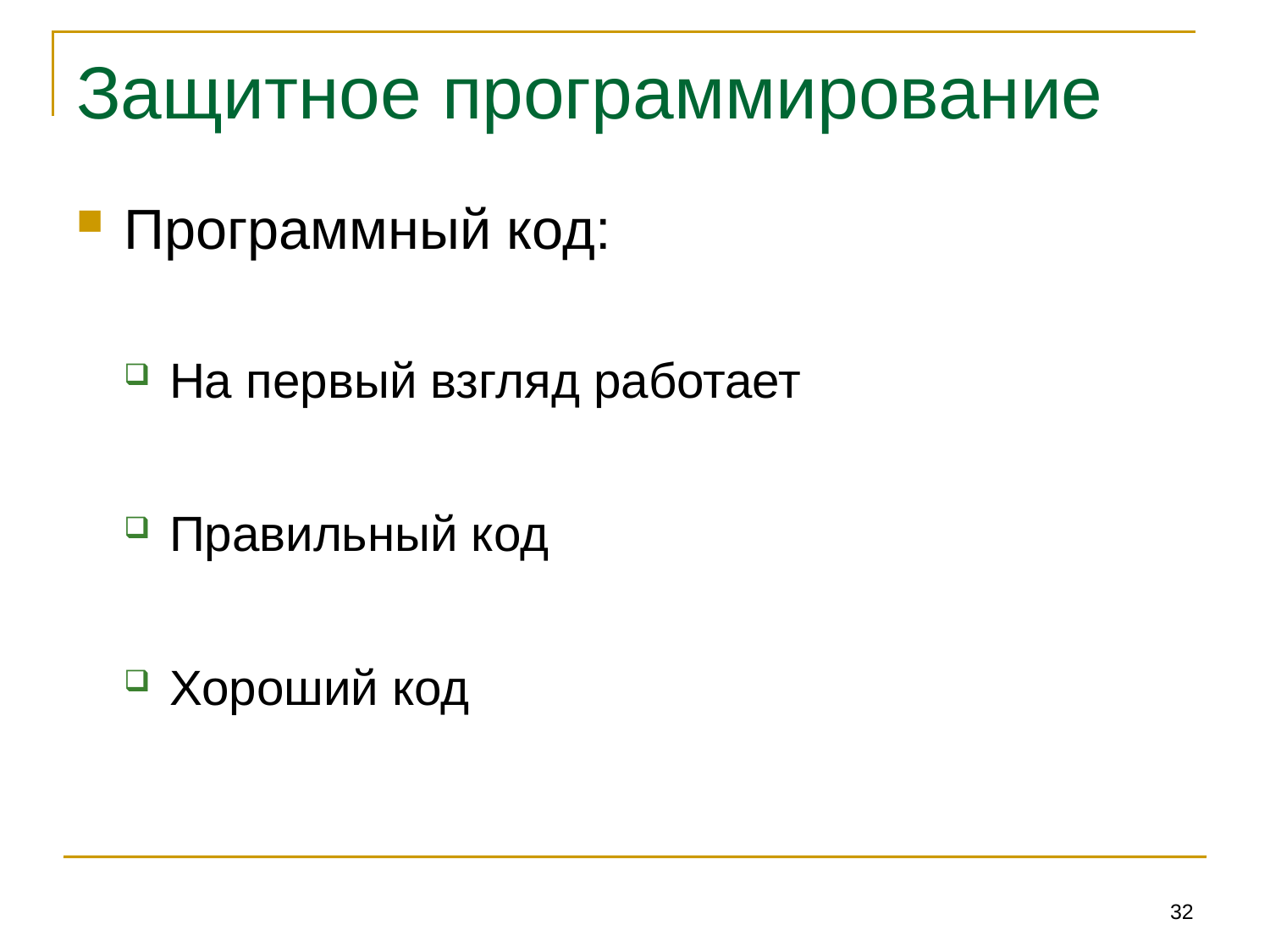

# Защитное программирование
Программный код:

На первый взгляд работает

Правильный код

Хороший код

32